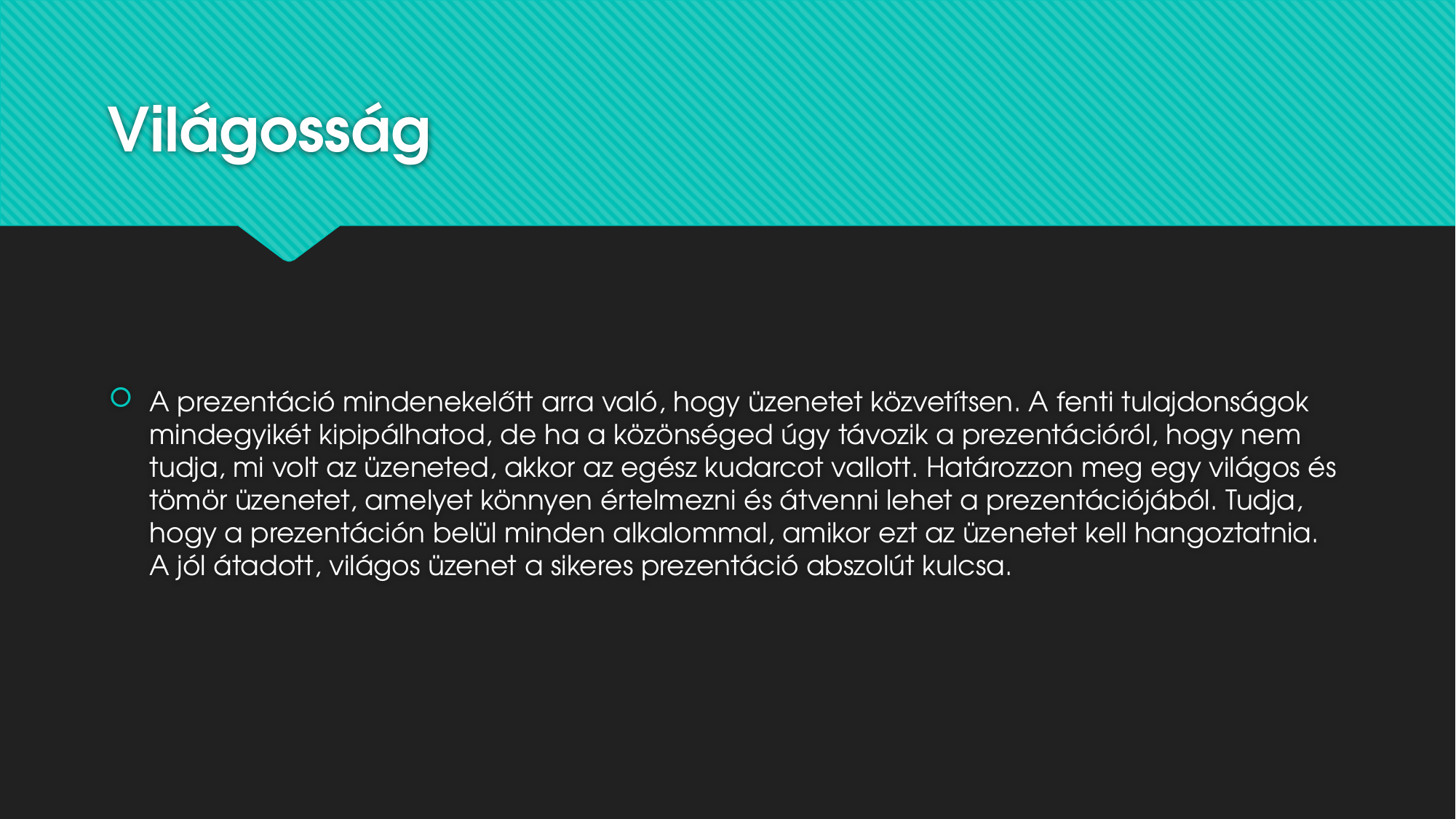

# Világosság
A prezentáció mindenekelőtt arra való, hogy üzenetet közvetítsen. A fenti tulajdonságok mindegyikét kipipálhatod, de ha a közönséged úgy távozik a prezentációról, hogy nem tudja, mi volt az üzeneted, akkor az egész kudarcot vallott. Határozzon meg egy világos és tömör üzenetet, amelyet könnyen értelmezni és átvenni lehet a prezentációjából. Tudja, hogy a prezentáción belül minden alkalommal, amikor ezt az üzenetet kell hangoztatnia. A jól átadott, világos üzenet a sikeres prezentáció abszolút kulcsa.